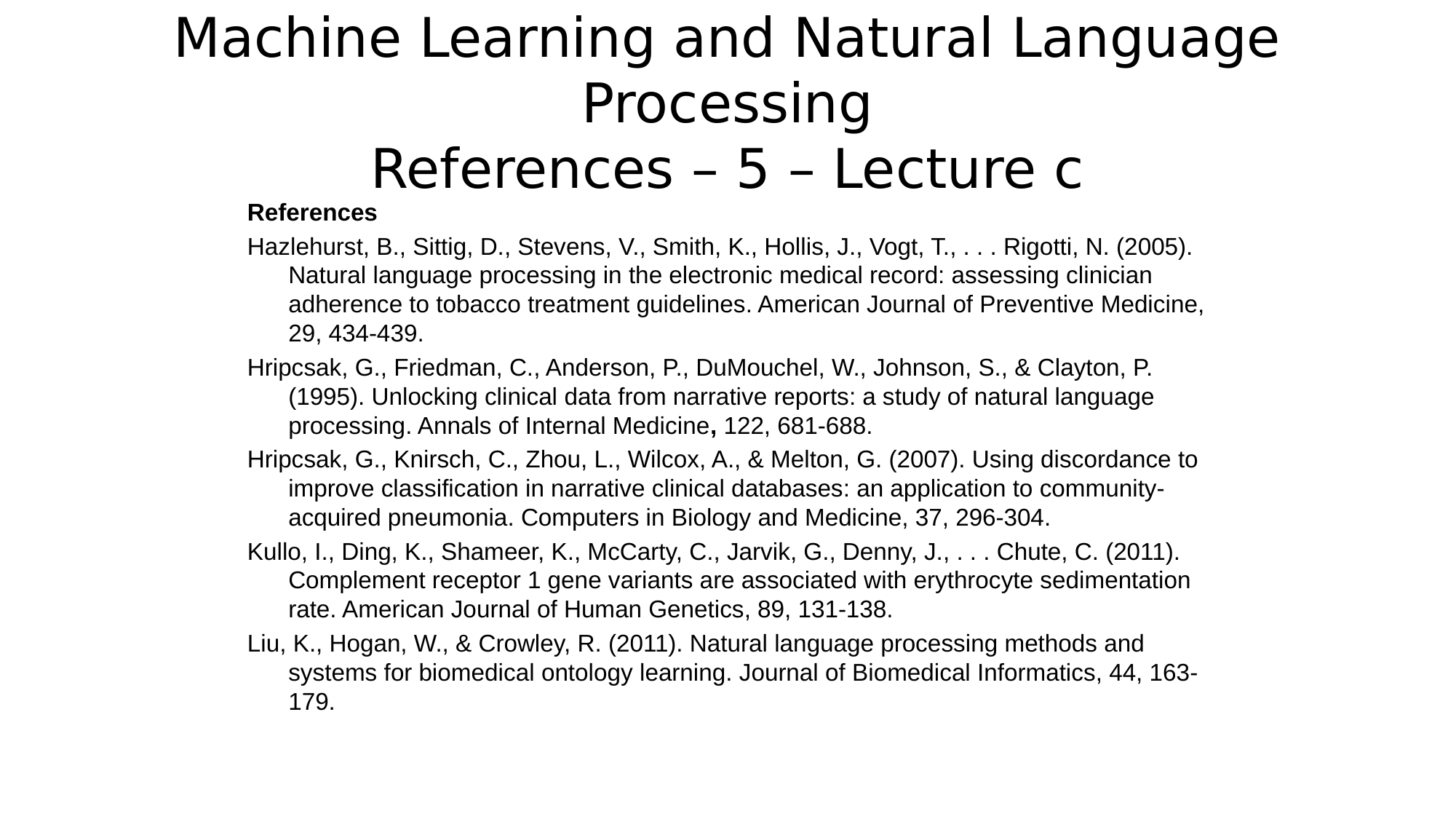

# Machine Learning and Natural Language Processing References – 5 – Lecture c
References
Hazlehurst, B., Sittig, D., Stevens, V., Smith, K., Hollis, J., Vogt, T., . . . Rigotti, N. (2005). Natural language processing in the electronic medical record: assessing clinician adherence to tobacco treatment guidelines. American Journal of Preventive Medicine, 29, 434-439.
Hripcsak, G., Friedman, C., Anderson, P., DuMouchel, W., Johnson, S., & Clayton, P. (1995). Unlocking clinical data from narrative reports: a study of natural language processing. Annals of Internal Medicine, 122, 681-688.
Hripcsak, G., Knirsch, C., Zhou, L., Wilcox, A., & Melton, G. (2007). Using discordance to improve classification in narrative clinical databases: an application to community-acquired pneumonia. Computers in Biology and Medicine, 37, 296-304.
Kullo, I., Ding, K., Shameer, K., McCarty, C., Jarvik, G., Denny, J., . . . Chute, C. (2011). Complement receptor 1 gene variants are associated with erythrocyte sedimentation rate. American Journal of Human Genetics, 89, 131-138.
Liu, K., Hogan, W., & Crowley, R. (2011). Natural language processing methods and systems for biomedical ontology learning. Journal of Biomedical Informatics, 44, 163-179.